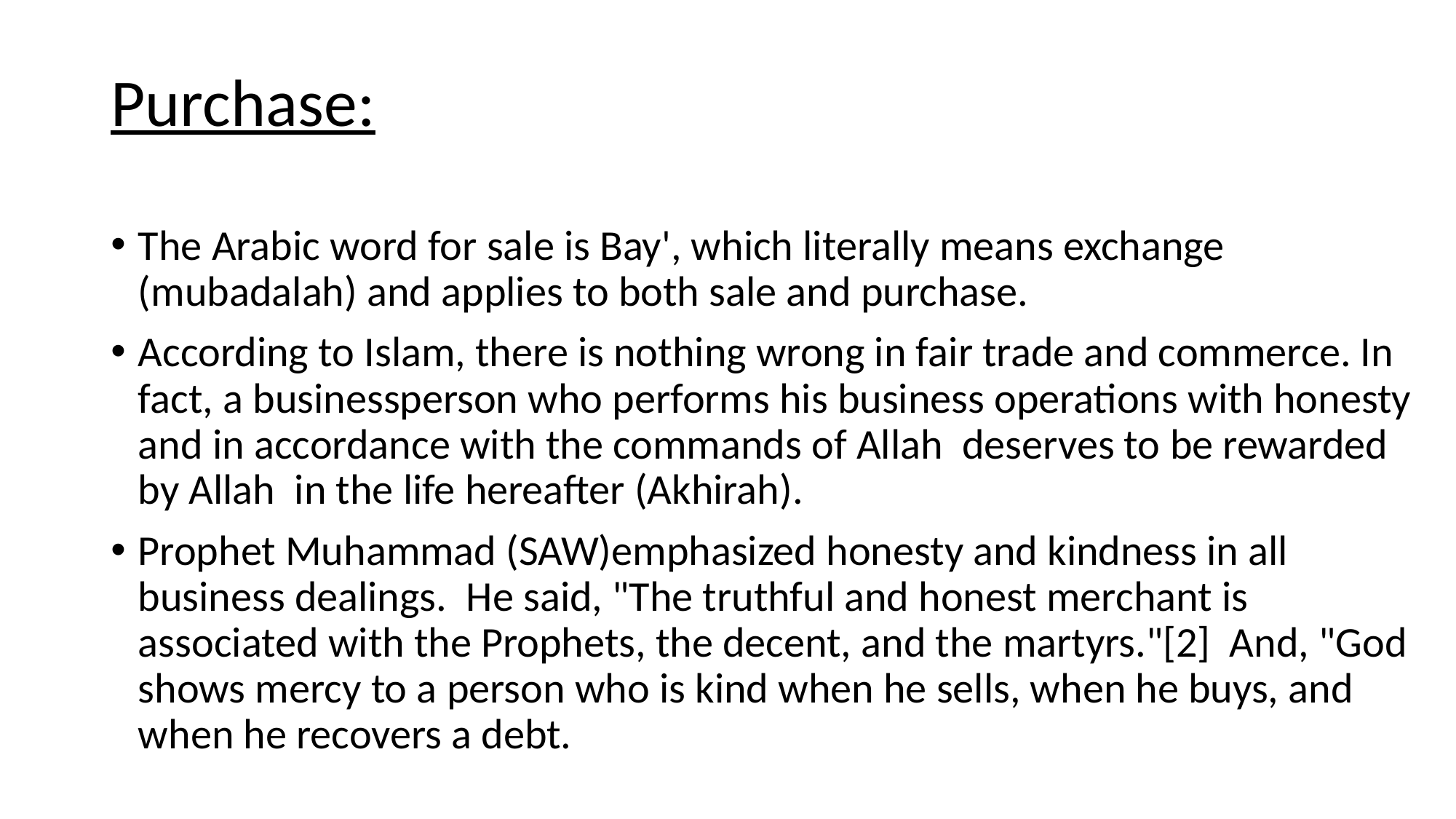

# Purchase:
The Arabic word for sale is Bay', which literally means exchange (mubadalah) and applies to both sale and purchase.
According to Islam, there is nothing wrong in fair trade and commerce. In fact, a businessperson who performs his business operations with honesty and in accordance with the commands of Allah  deserves to be rewarded by Allah  in the life hereafter (Akhirah).
Prophet Muhammad (SAW)emphasized honesty and kindness in all business dealings.  He said, "The truthful and honest merchant is associated with the Prophets, the decent, and the martyrs."[2]  And, "God shows mercy to a person who is kind when he sells, when he buys, and when he recovers a debt.